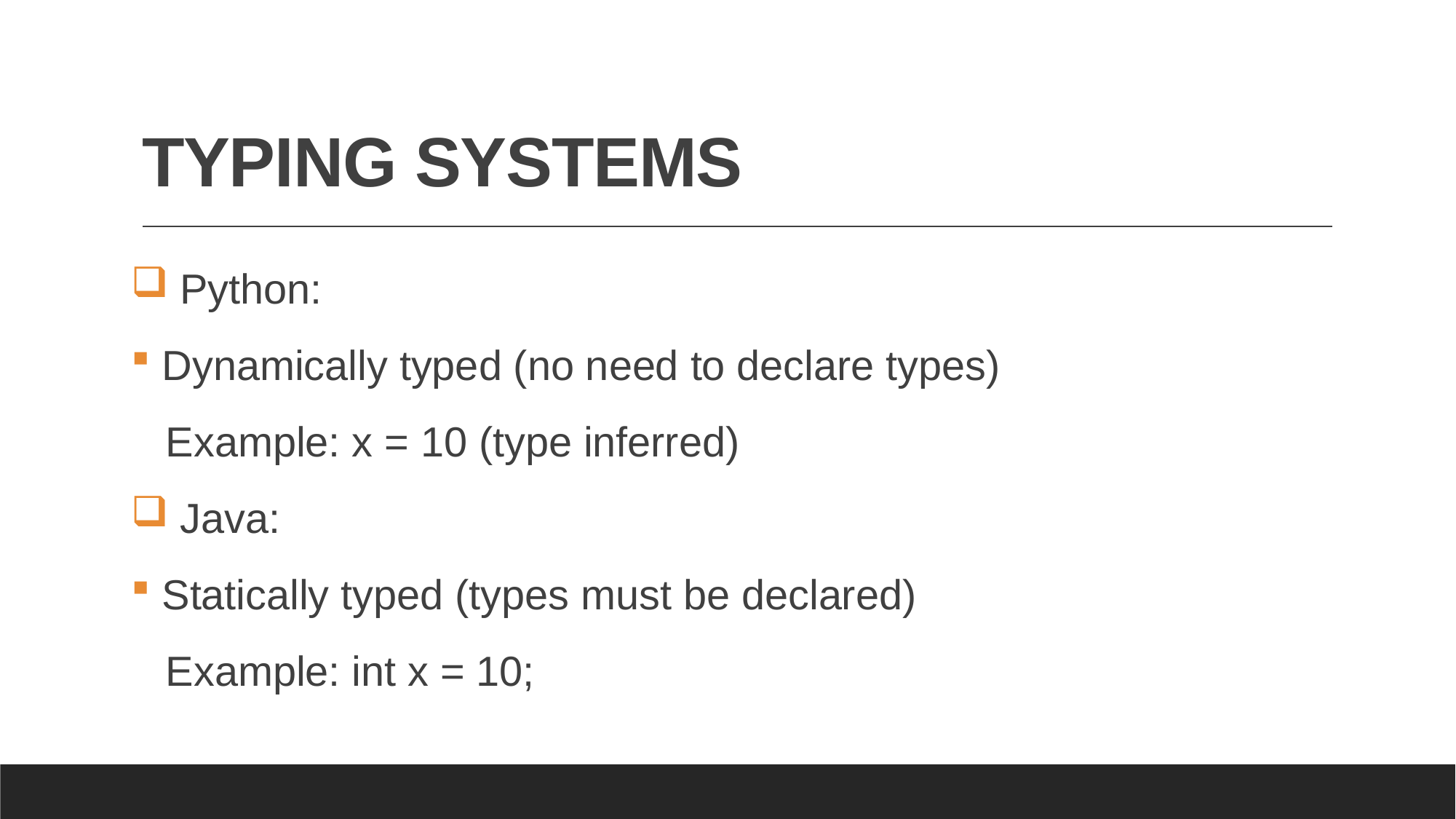

# TYPING SYSTEMS
 Python:
 Dynamically typed (no need to declare types)
   Example: x = 10 (type inferred)
 Java:
 Statically typed (types must be declared)
   Example: int x = 10;